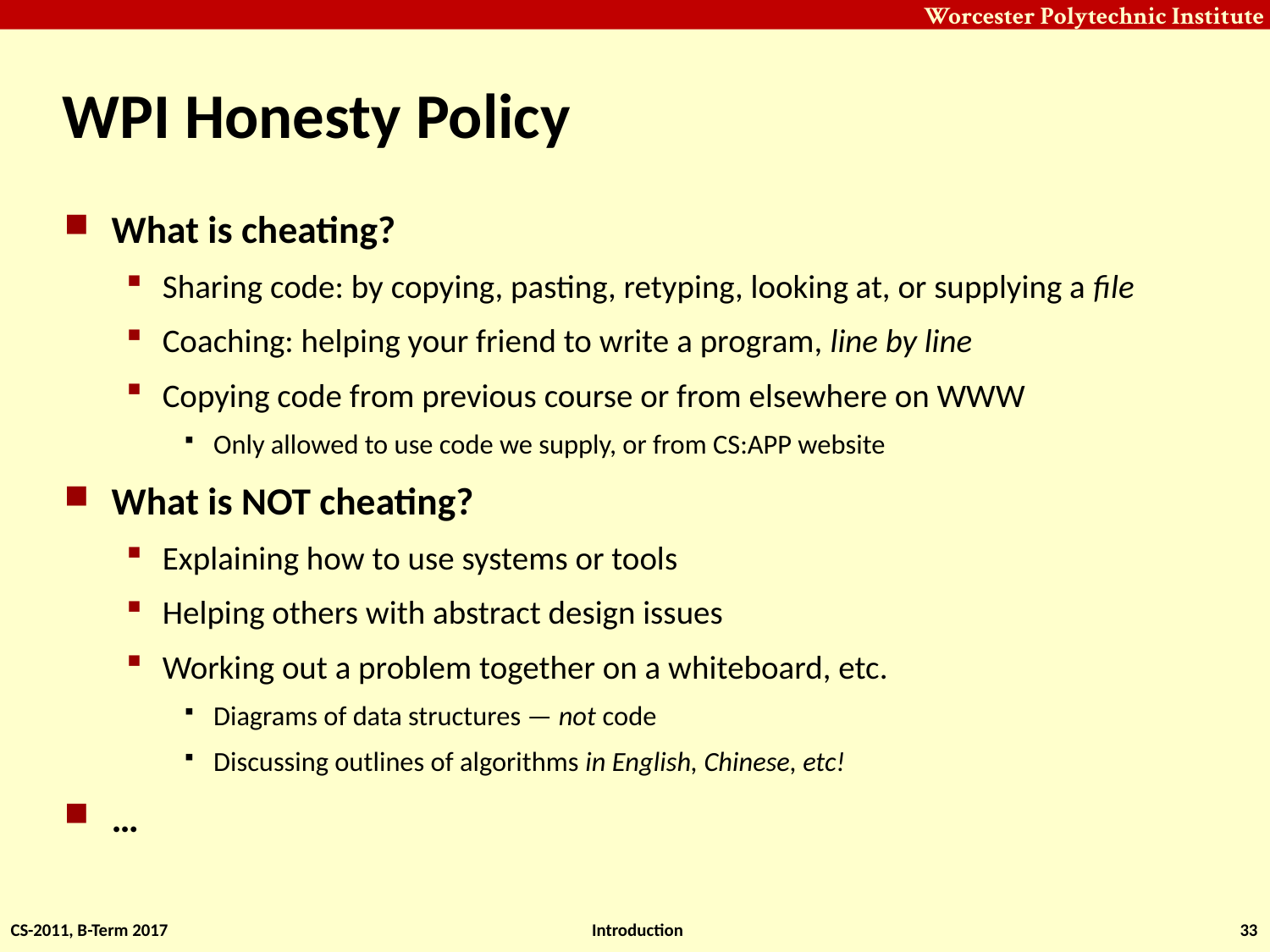

# WPI Honesty Policy
What is cheating?
Sharing code: by copying, pasting, retyping, looking at, or supplying a file
Coaching: helping your friend to write a program, line by line
Copying code from previous course or from elsewhere on WWW
Only allowed to use code we supply, or from CS:APP website
What is NOT cheating?
Explaining how to use systems or tools
Helping others with abstract design issues
Working out a problem together on a whiteboard, etc.
Diagrams of data structures — not code
Discussing outlines of algorithms in English, Chinese, etc!
…
CS-2011, B-Term 2017
Introduction
33